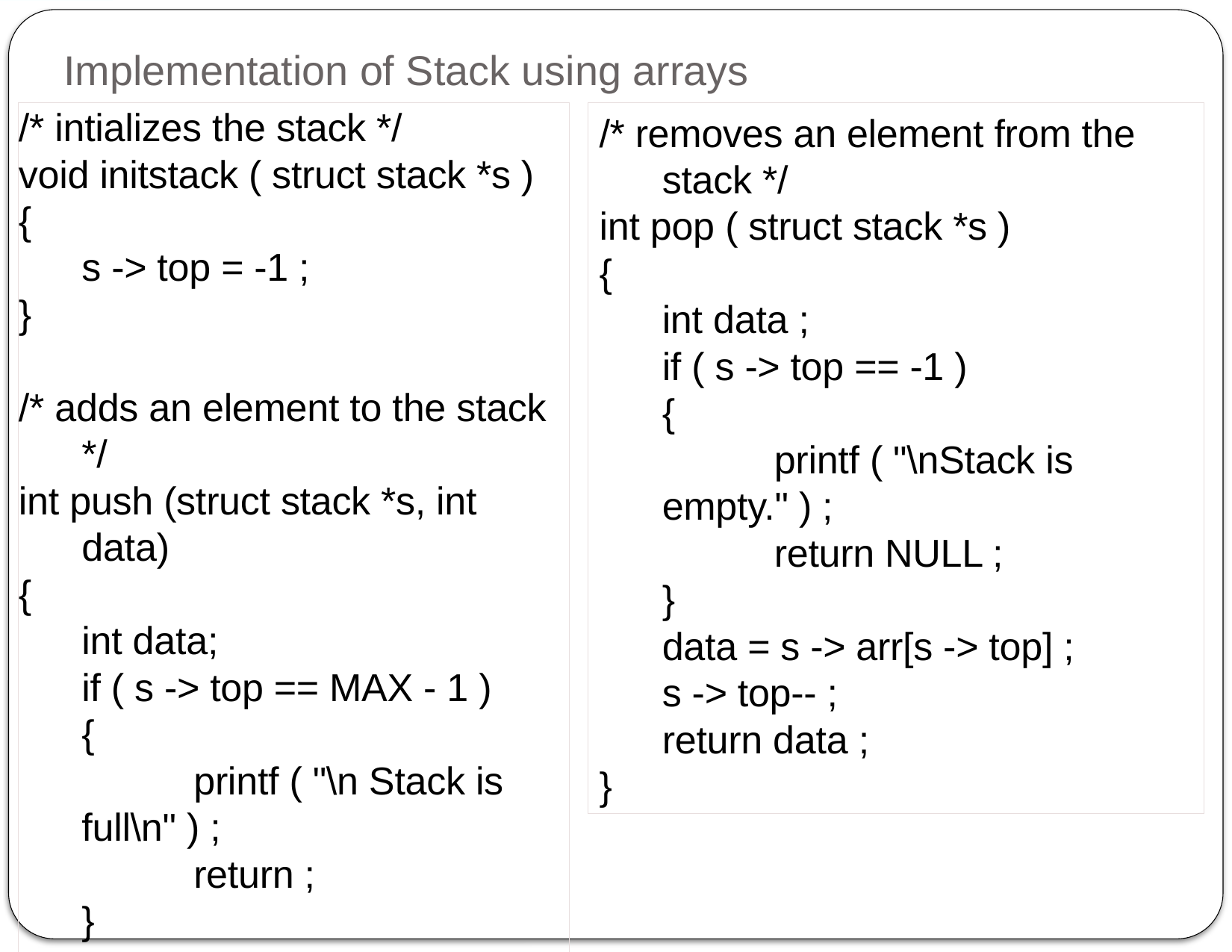

# Implementation of Stack using arrays
/* intializes the stack */
void initstack ( struct stack *s )
{
	s -> top = -1 ;
}

/* adds an element to the stack */
int push (struct stack *s, int data)
{
	int data;
	if ( s -> top == MAX - 1 )
	{
		printf ( "\n Stack is full\n" ) ;
		return ;
	}
	s -> top++ ;
	s -> arr[s ->top] = data;
}
/* removes an element from the stack */
int pop ( struct stack *s )
{
	int data ;
	if ( s -> top == -1 )
	{
		printf ( "\nStack is empty." ) ;
		return NULL ;
	}
	data = s -> arr[s -> top] ;
	s -> top-- ;
	return data ;
}